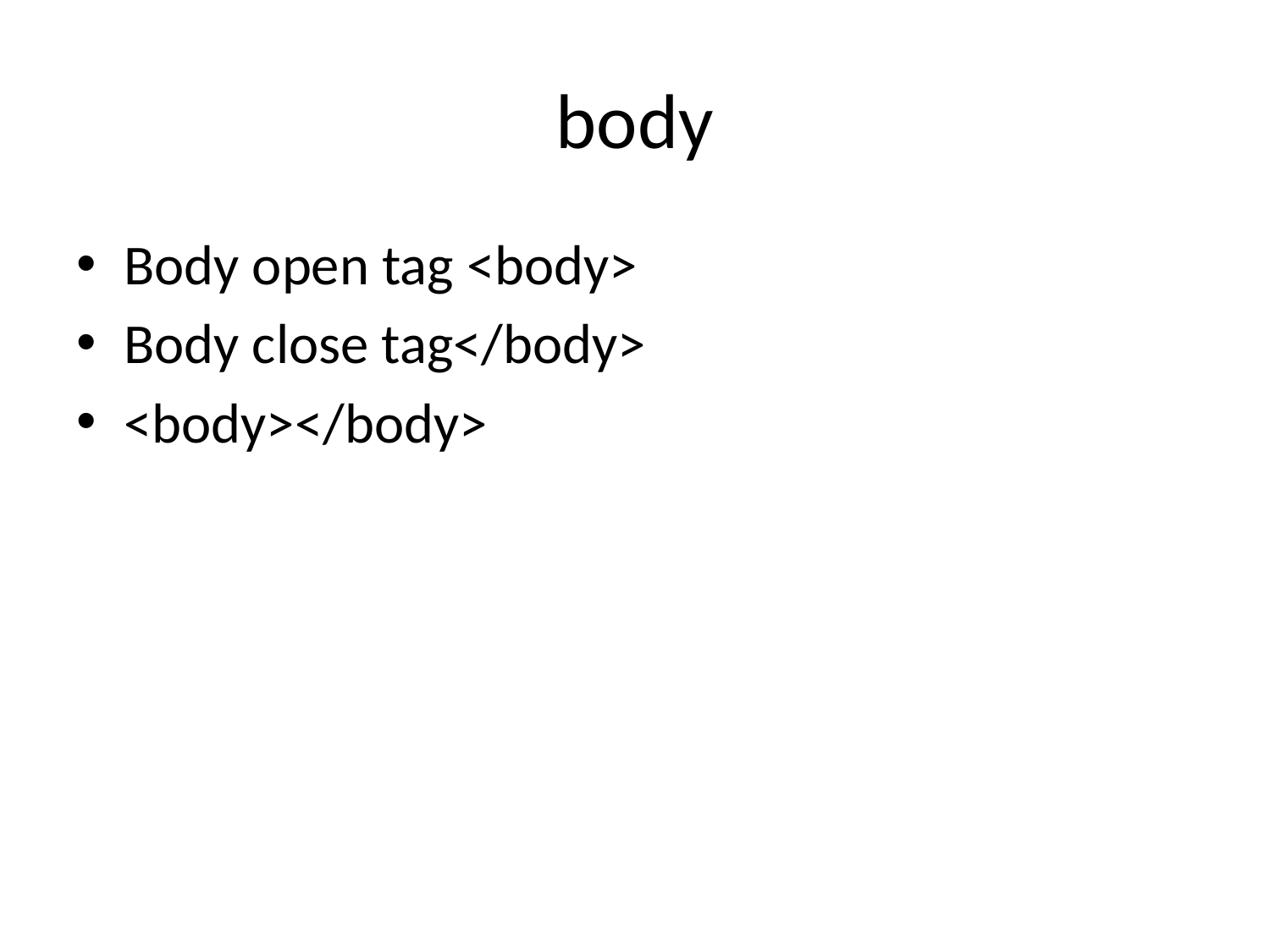

# body
Body open tag <body>
Body close tag</body>
<body></body>